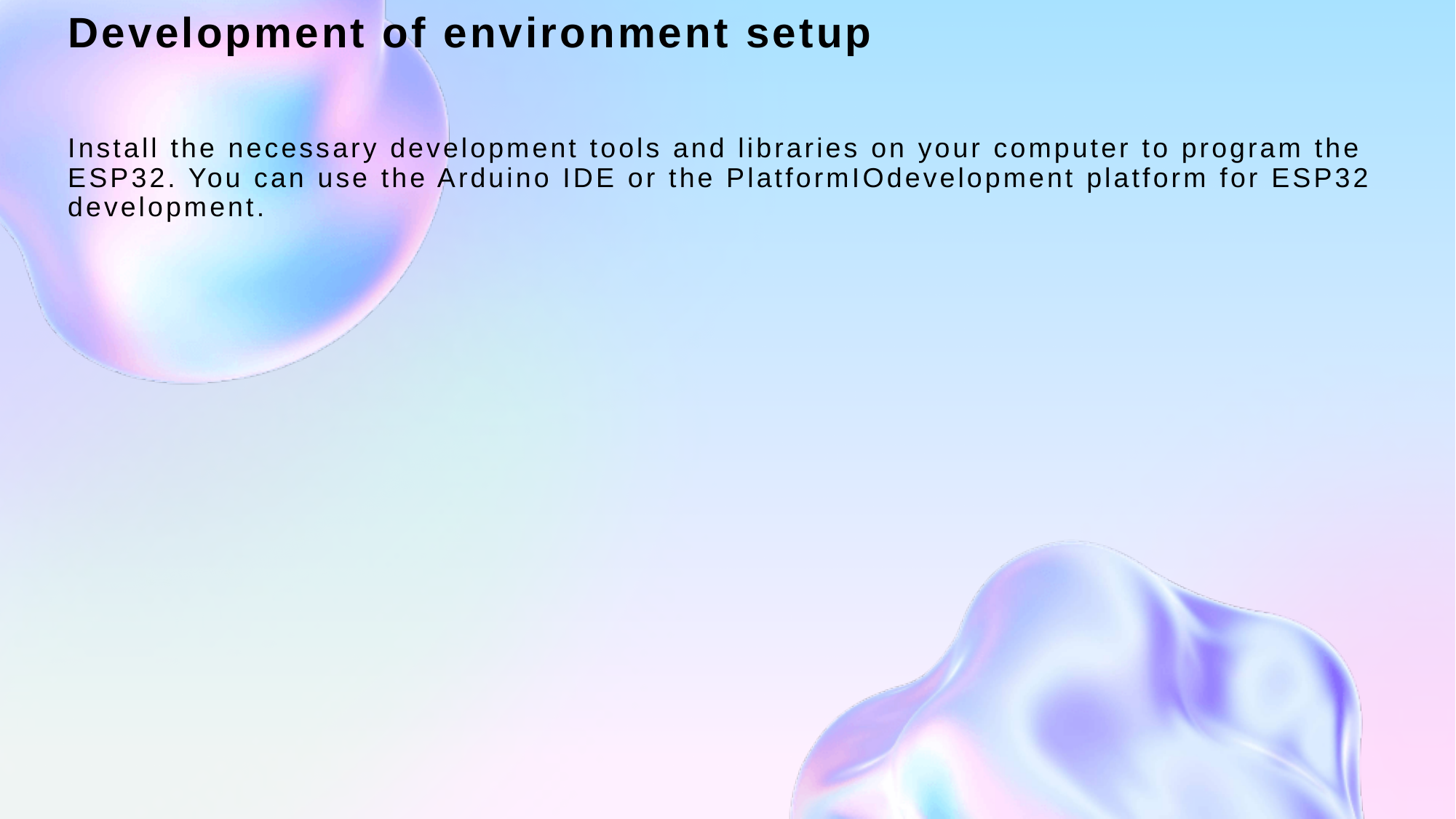

# Development of environment setup
Install the necessary development tools and libraries on your computer to program the ESP32. You can use the Arduino IDE or the PlatformIOdevelopment platform for ESP32 development.